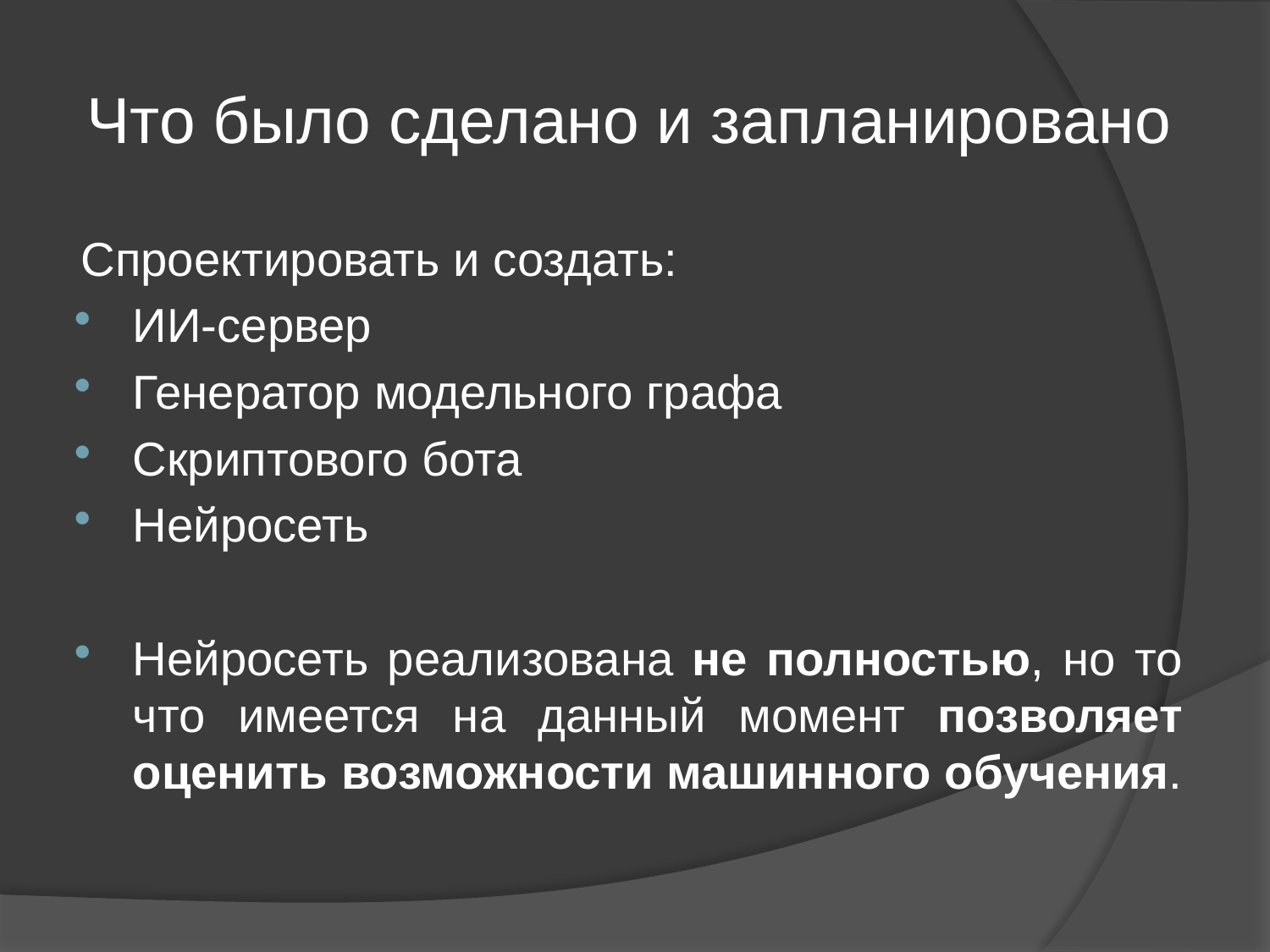

# Что было сделано и запланировано
Спроектировать и создать:
ИИ-сервер
Генератор модельного графа
Скриптового бота
Нейросеть

Нейросеть реализована не полностью, но то что имеется на данный момент позволяет оценить возможности машинного обучения.